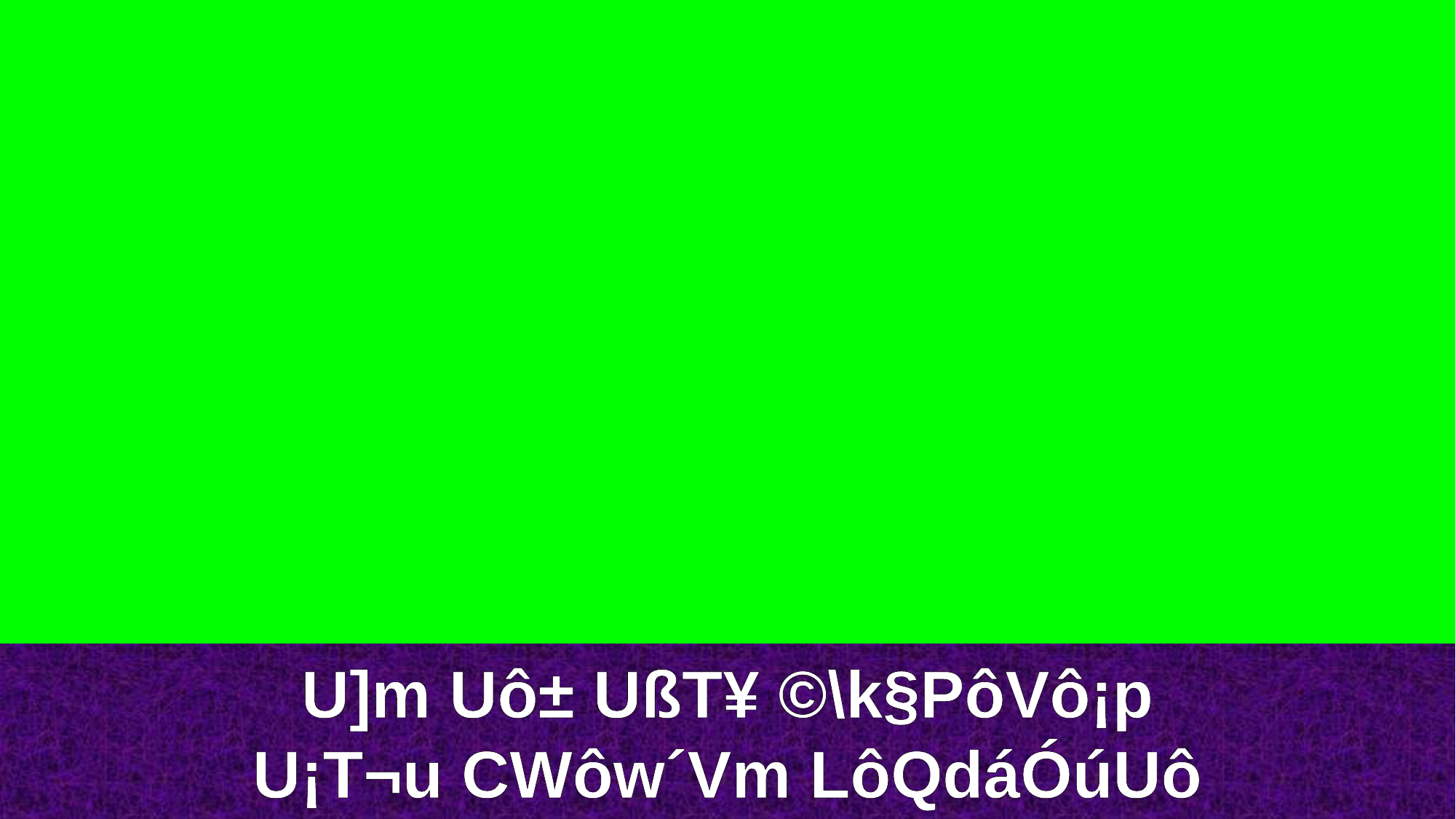

U]m Uô± UßT¥ ©\k§PôVô¡p
U¡T¬u CWôw´Vm LôQdáÓúUô